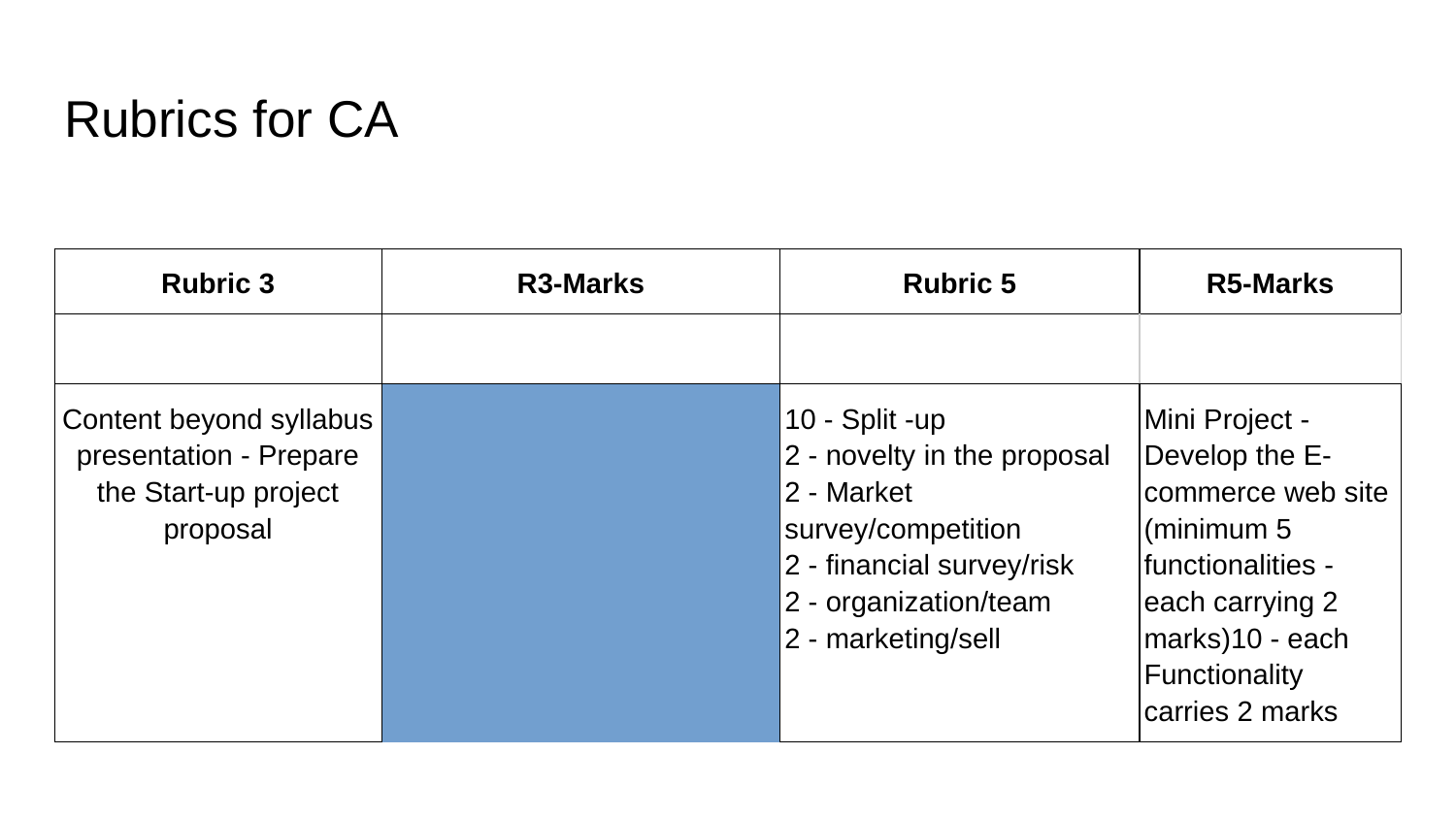

# Rubrics for CA
| Rubric 3 |  | R3-Marks | Rubric 5 | R5-Marks |
| --- | --- | --- | --- | --- |
|  |  |  |  |  |
| Content beyond syllabus presentation - Prepare the Start-up project proposal |  | 10 - Split -up 2 - novelty in the proposal 2 - Market survey/competition 2 - financial survey/risk 2 - organization/team 2 - marketing/sell | Mini Project - Develop the E-commerce web site (minimum 5 functionalities - each carrying 2 marks) | 10 - each Functionality carries 2 marks |